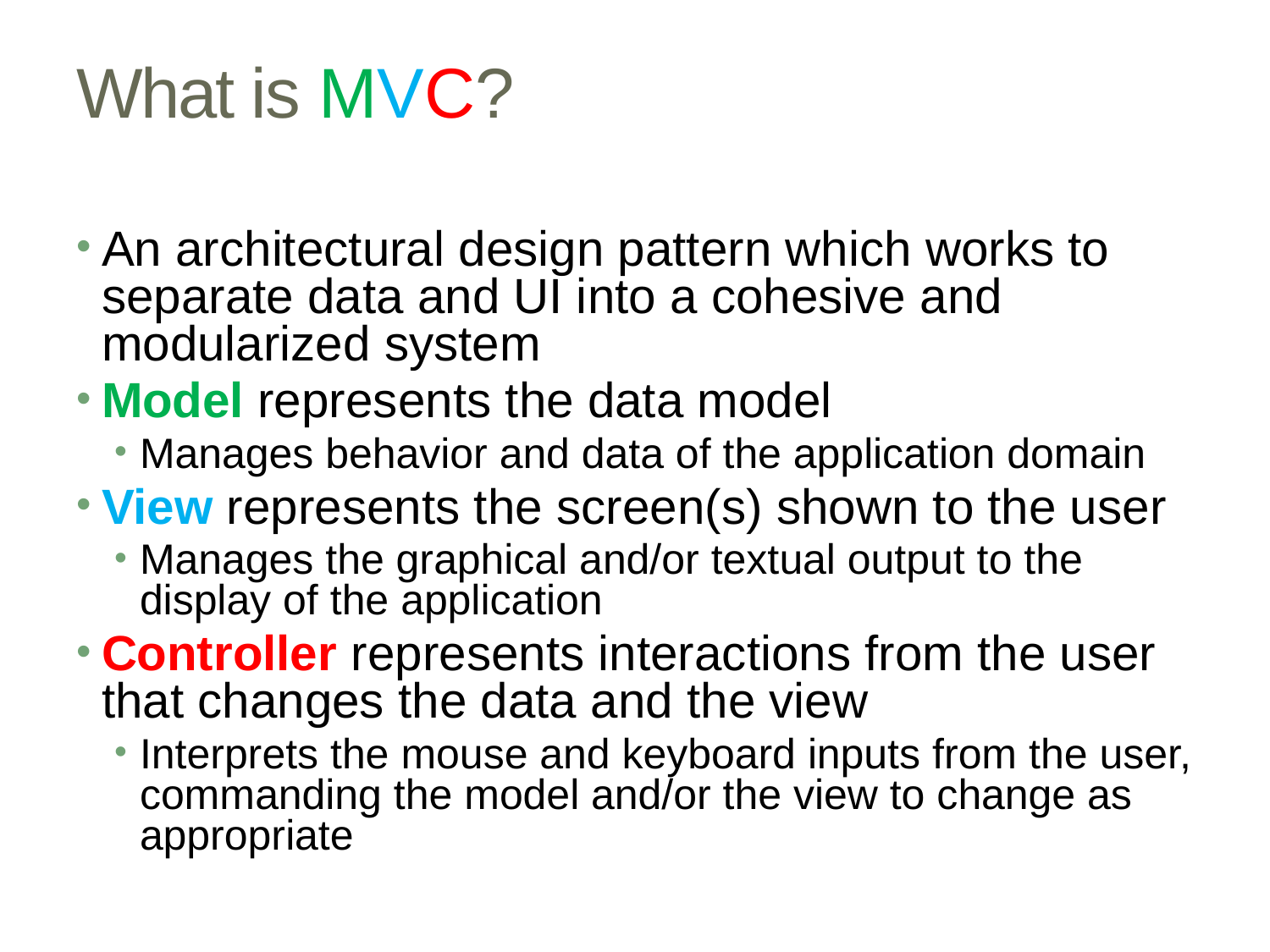

# What is MVC?
An architectural design pattern which works to separate data and UI into a cohesive and modularized system
Model represents the data model
Manages behavior and data of the application domain
View represents the screen(s) shown to the user
Manages the graphical and/or textual output to the display of the application
Controller represents interactions from the user that changes the data and the view
Interprets the mouse and keyboard inputs from the user, commanding the model and/or the view to change as appropriate